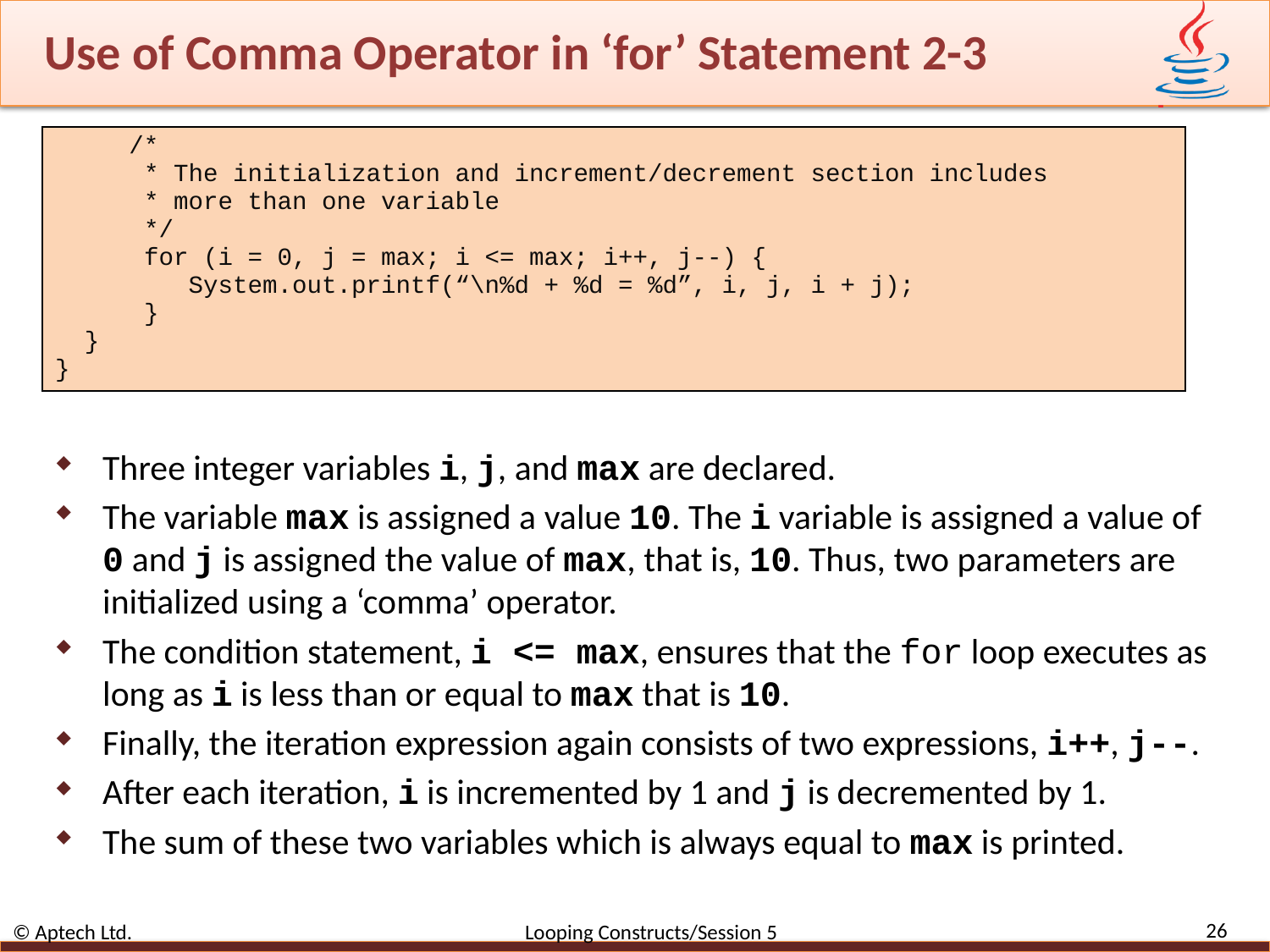

# Use of Comma Operator in ‘for’ Statement 2-3

Three integer variables i, j, and max are declared.
The variable max is assigned a value 10. The i variable is assigned a value of 0 and j is assigned the value of max, that is, 10. Thus, two parameters are initialized using a ‘comma’ operator.
The condition statement, i <= max, ensures that the for loop executes as long as i is less than or equal to max that is 10.
Finally, the iteration expression again consists of two expressions, i++, j--.
After each iteration, i is incremented by 1 and j is decremented by 1.
The sum of these two variables which is always equal to max is printed.

| /\* \* The initialization and increment/decrement section includes \* more than one variable \*/ for (i = 0, j = max; i <= max; i++, j--) { System.out.printf(“\n%d + %d = %d”, i, j, i + j); } } } |
| --- |
26
© Aptech Ltd.                                                                                 Looping Constructs/Session 5